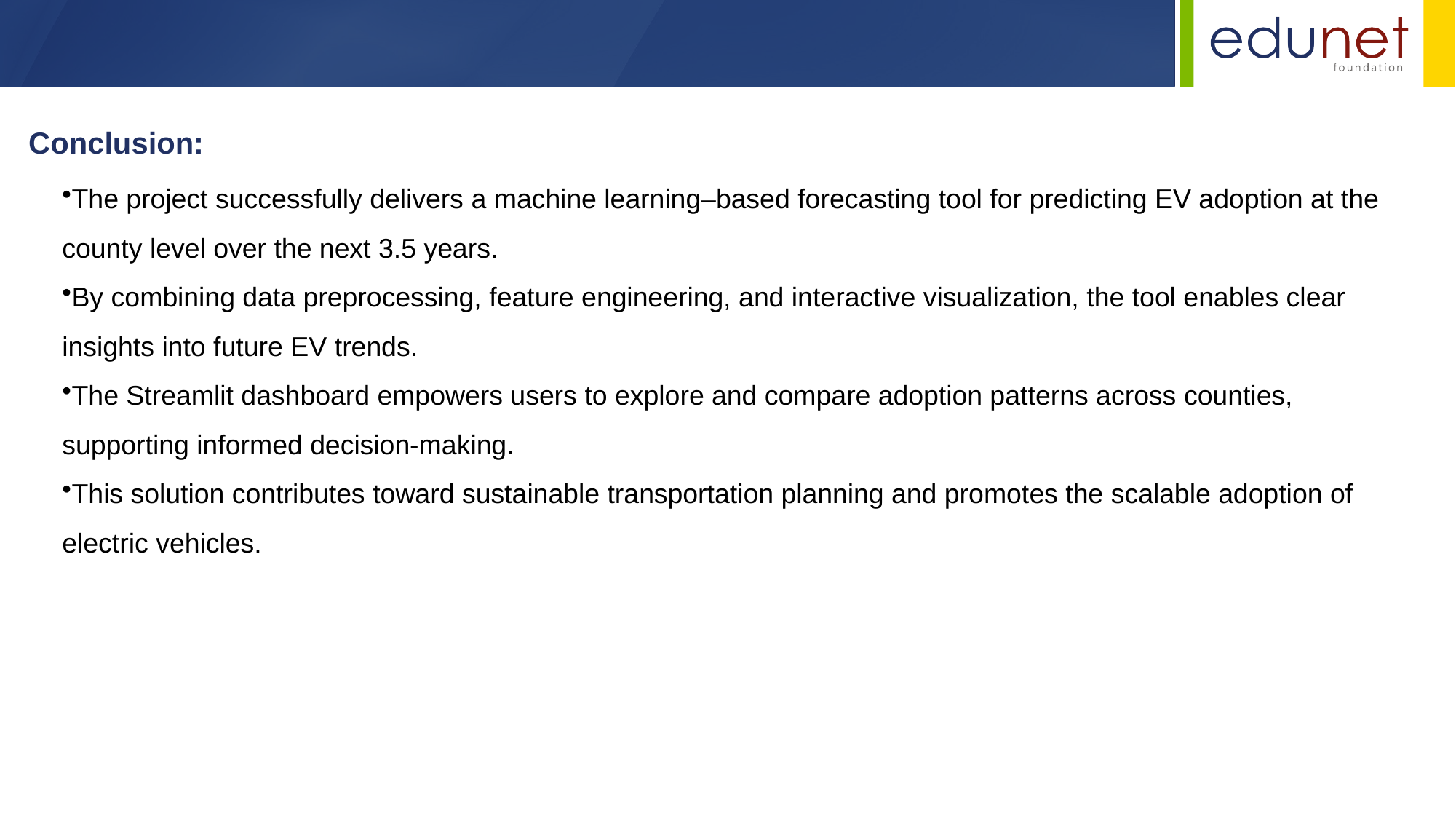

Conclusion:
The project successfully delivers a machine learning–based forecasting tool for predicting EV adoption at the county level over the next 3.5 years.
By combining data preprocessing, feature engineering, and interactive visualization, the tool enables clear insights into future EV trends.
The Streamlit dashboard empowers users to explore and compare adoption patterns across counties, supporting informed decision-making.
This solution contributes toward sustainable transportation planning and promotes the scalable adoption of electric vehicles.